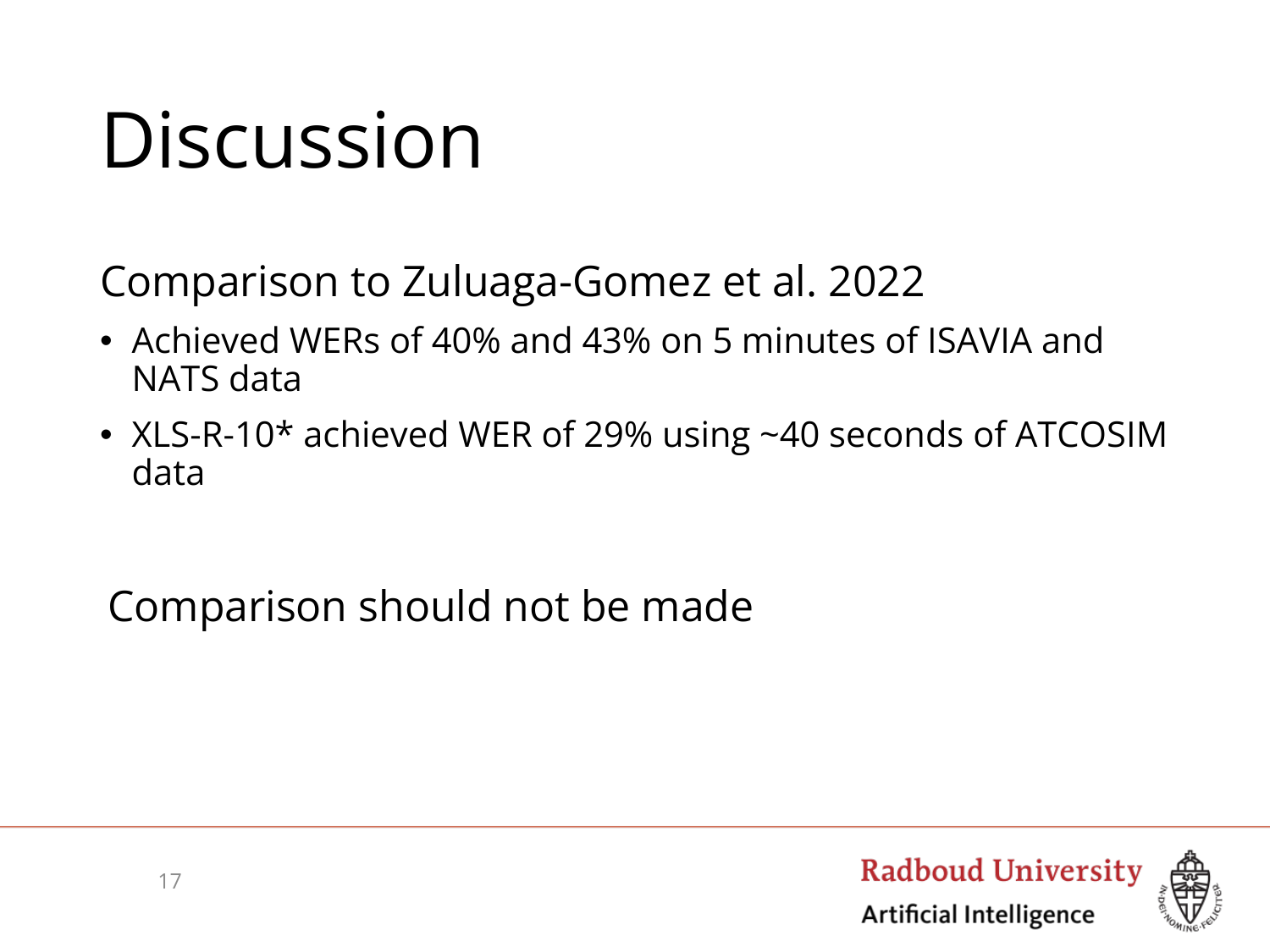

# Discussion
Comparison to Zuluaga-Gomez et al. 2022
Achieved WERs of 40% and 43% on 5 minutes of ISAVIA and NATS data
XLS-R-10* achieved WER of 29% using ~40 seconds of ATCOSIM data
Comparison should not be made

17